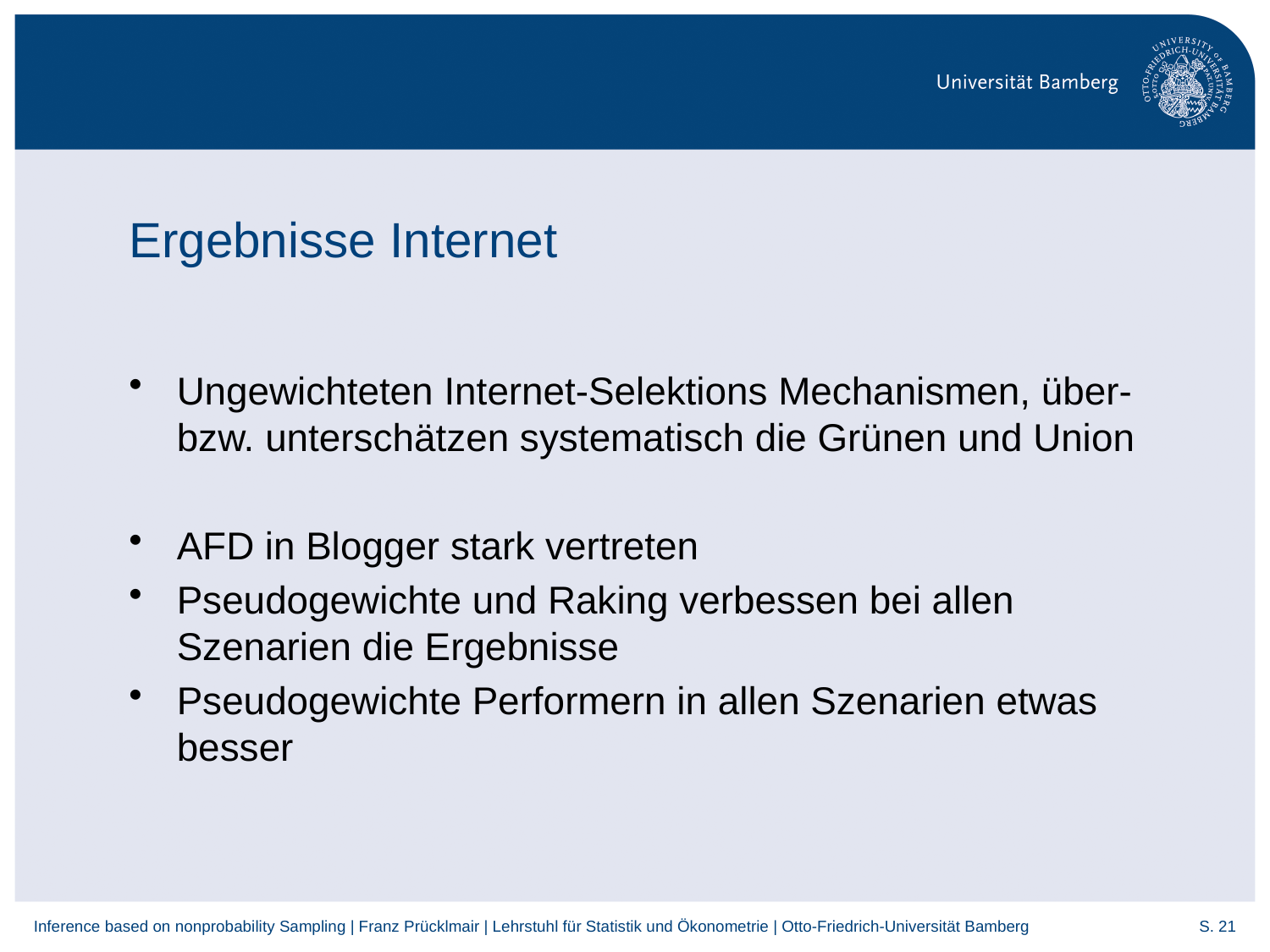

# Ergebnisse Internet
Ungewichteten Internet-Selektions Mechanismen, über- bzw. unterschätzen systematisch die Grünen und Union

AFD in Blogger stark vertreten
Pseudogewichte und Raking verbessen bei allen Szenarien die Ergebnisse
Pseudogewichte Performern in allen Szenarien etwas besser